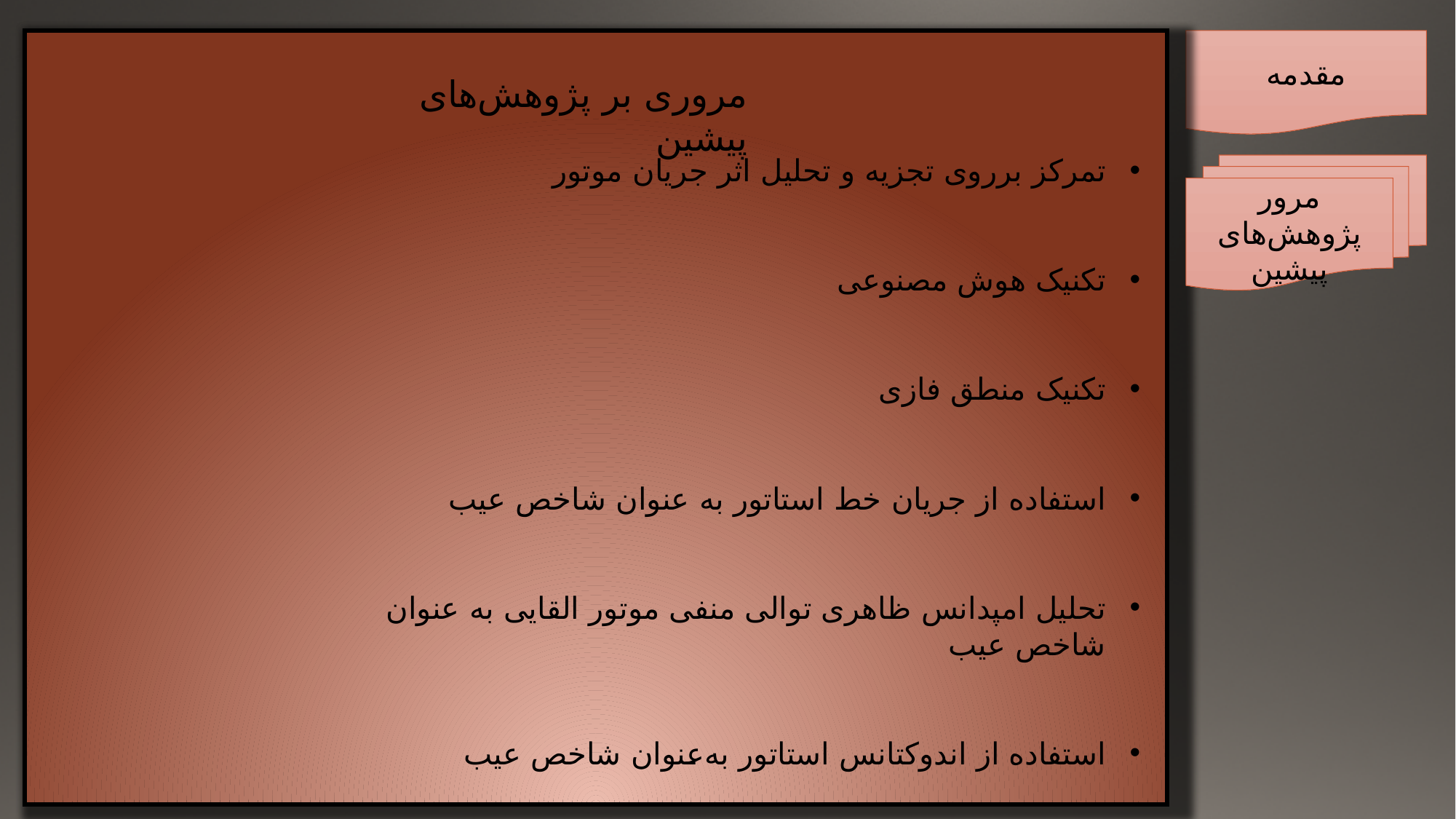

مقدمه
مروری بر پژوهش‌های پیشین
تمرکز برروی تجزیه و تحلیل اثر جریان موتور

تکنیک هوش مصنوعی

تکنیک منطق فازی

استفاده از جریان خط استاتور به عنوان شاخص عیب

تحلیل امپدانس ظاهری توالی منفی موتور القایی به عنوان شاخص عیب

استفاده از اندوکتانس استاتور به‌عنوان شاخص عیب
مرور پژوهش‌های پیشین